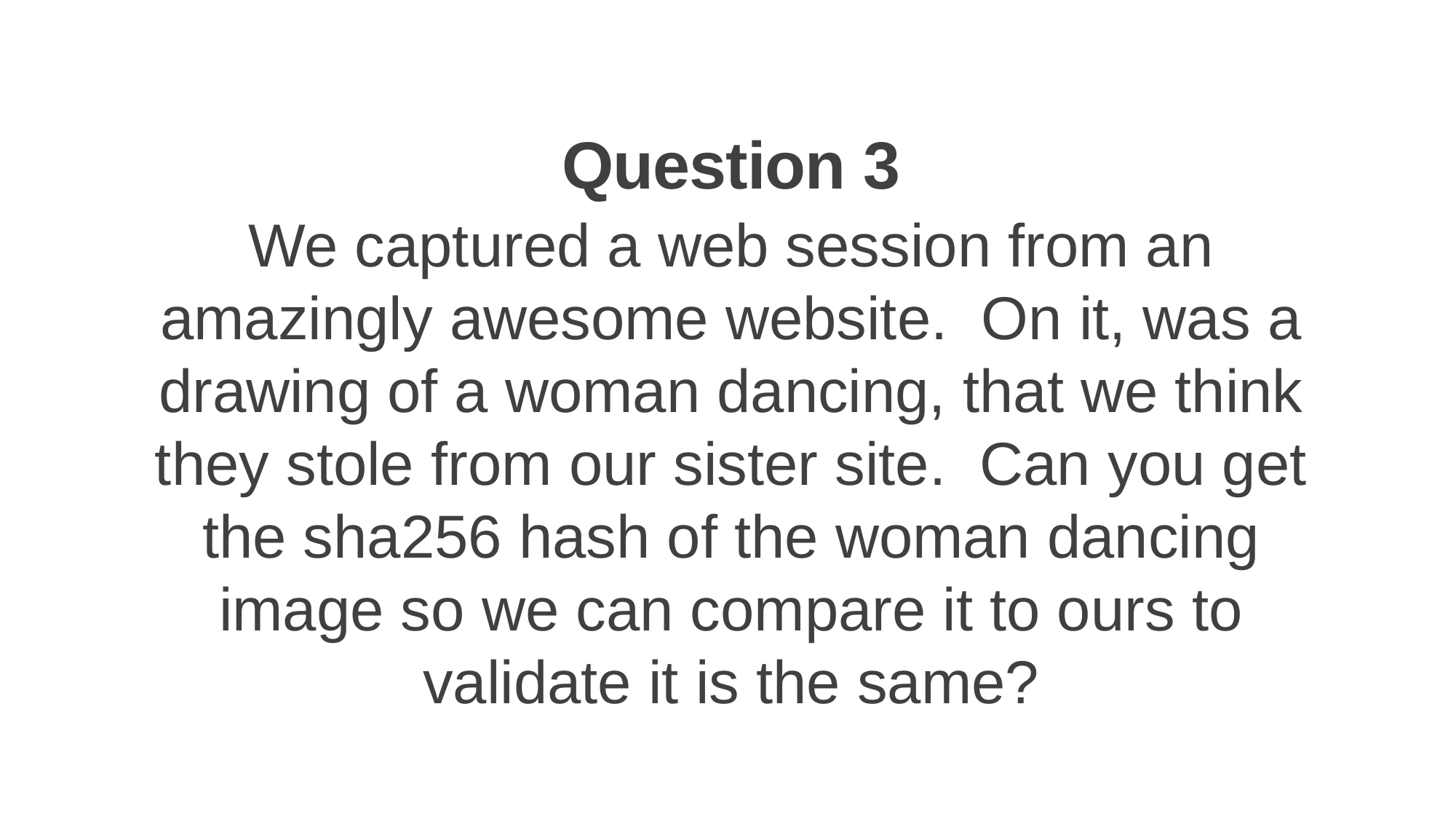

Question 3
We captured a web session from an amazingly awesome website.  On it, was a drawing of a woman dancing, that we think they stole from our sister site.  Can you get the sha256 hash of the woman dancing image so we can compare it to ours to validate it is the same?